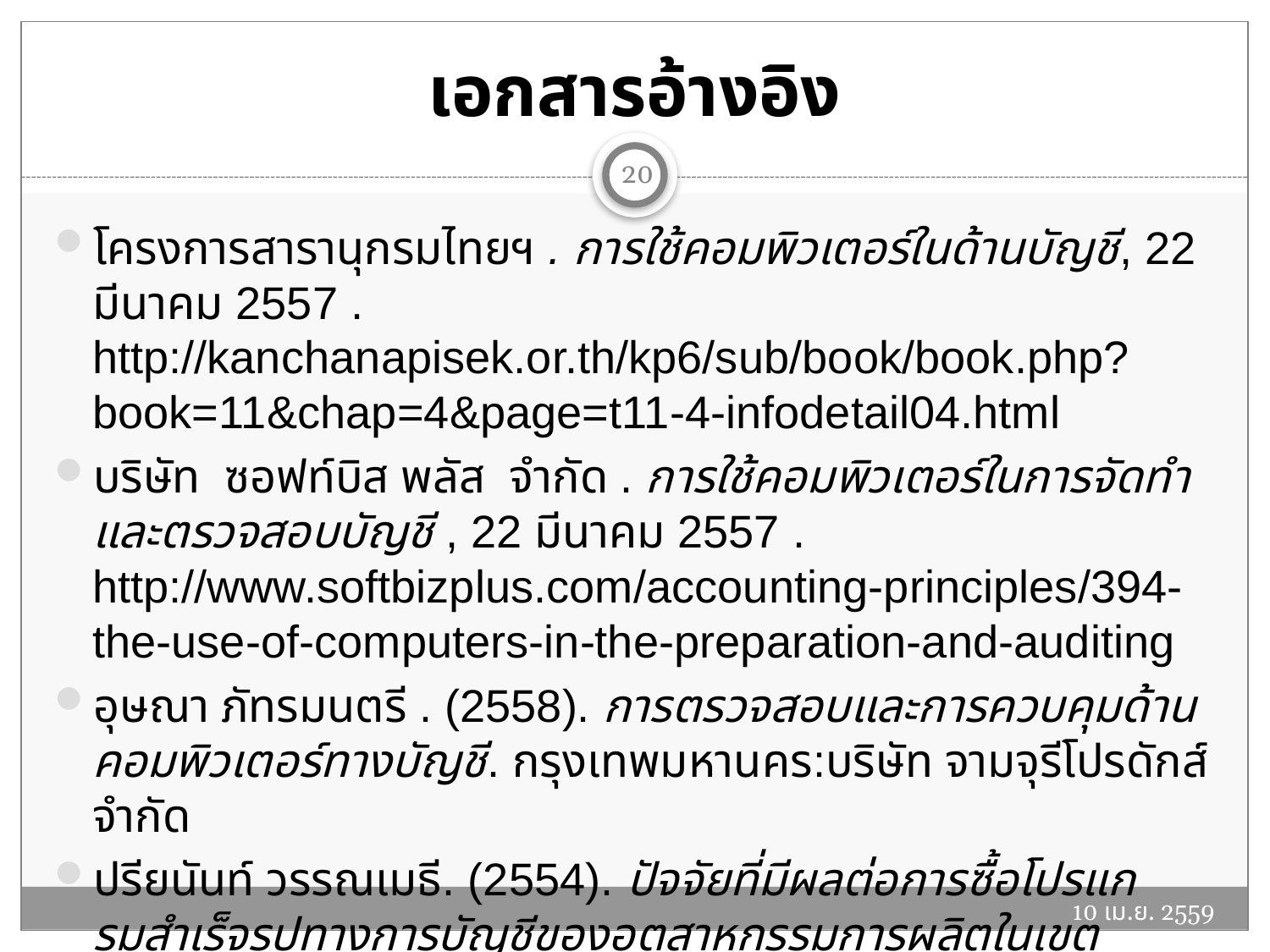

# เอกสารอ้างอิง
20
โครงการสารานุกรมไทยฯ . การใช้คอมพิวเตอร์ในด้านบัญชี, 22 มีนาคม 2557 . http://kanchanapisek.or.th/kp6/sub/book/book.php?book=11&chap=4&page=t11-4-infodetail04.html
บริษัท  ซอฟท์บิส พลัส  จำกัด . การใช้คอมพิวเตอร์ในการจัดทำและตรวจสอบบัญชี , 22 มีนาคม 2557 . http://www.softbizplus.com/accounting-principles/394-the-use-of-computers-in-the-preparation-and-auditing
อุษณา ภัทรมนตรี . (2558). การตรวจสอบและการควบคุมด้านคอมพิวเตอร์ทางบัญชี. กรุงเทพมหานคร:บริษัท จามจุรีโปรดักส์ จำกัด
ปรียนันท์ วรรณเมธี. (2554). ปัจจัยที่มีผลต่อการซื้อโปรแกรมสําเร็จรูปทางการบัญชีของอุตสาหกรรมการผลิตในเขตกรุงเทพมหานคร. ปริญญาโท, วิทยาลัยราชพฤกษ. นนทบุรี.
10 เม.ย. 2559